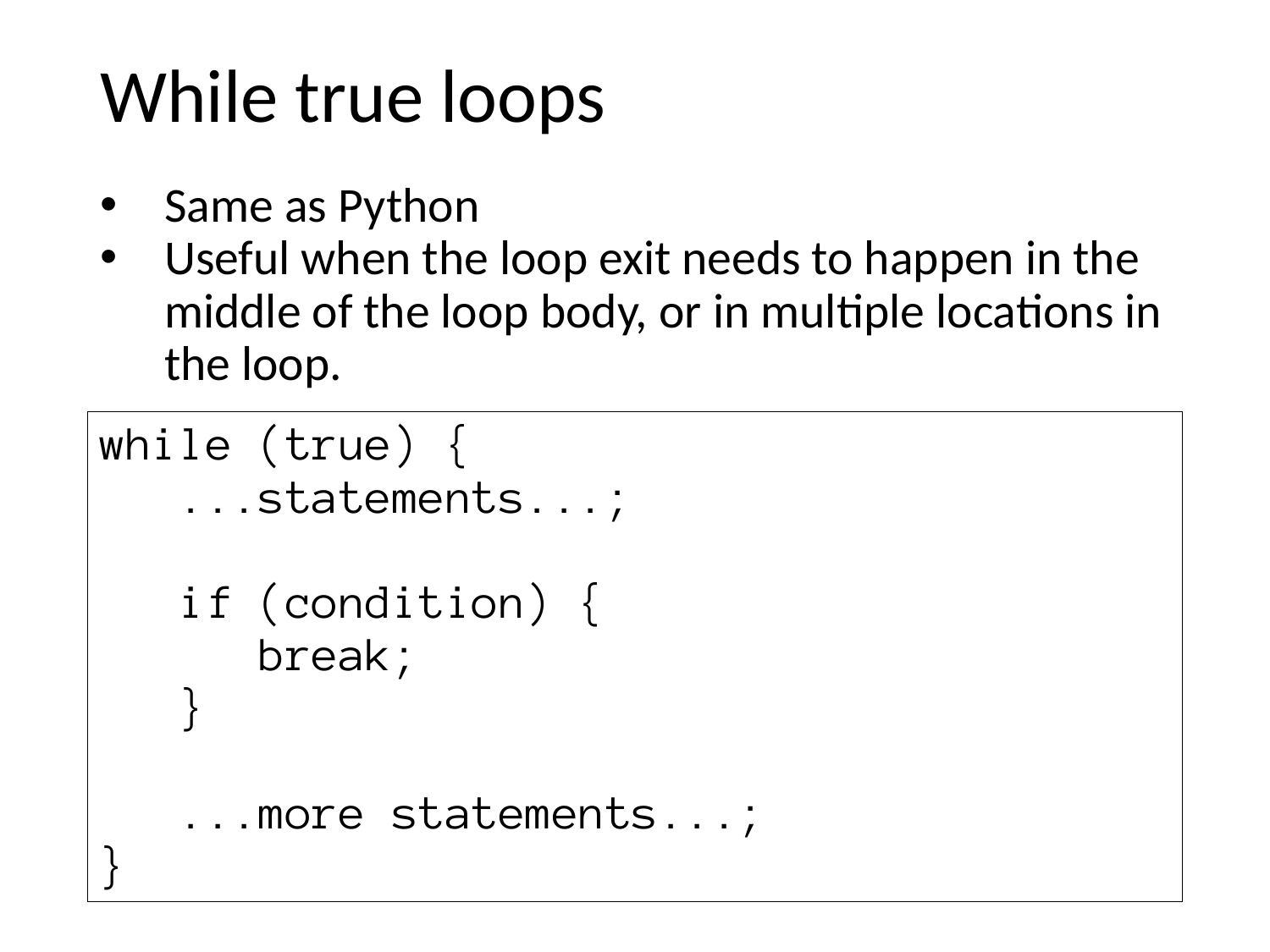

# While true loops
Same as Python
Useful when the loop exit needs to happen in the middle of the loop body, or in multiple locations in the loop.

while (true) {
   ...statements...;
   if (condition) {
      break;
   }
   ...more statements...;
}